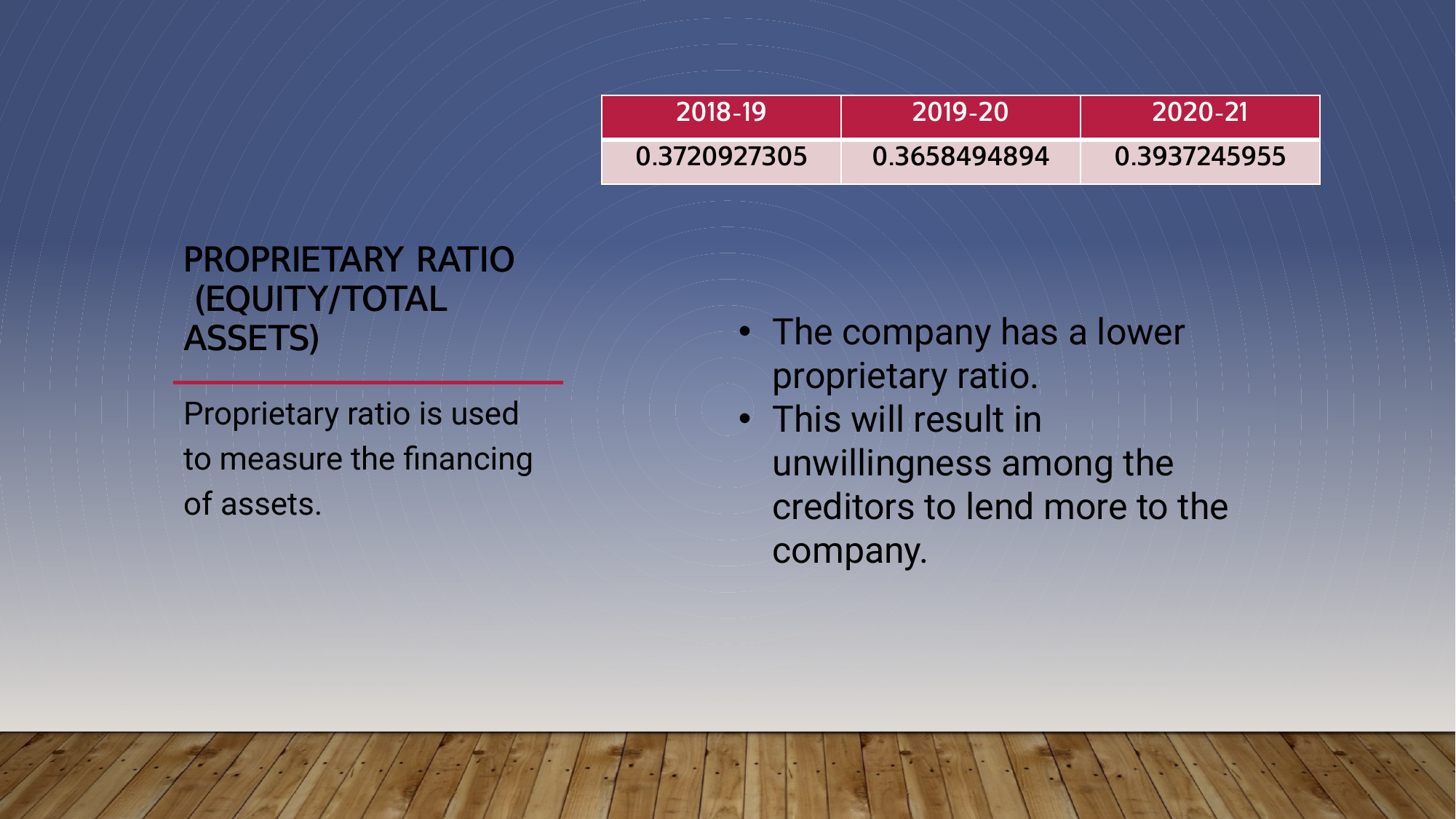

| 2018-19 | 2019-20 | 2020-21 |
| --- | --- | --- |
| 0.3720927305 | 0.3658494894 | 0.3937245955 |
# Proprietary Ratio (Equity/Total Assets)
The company has a lower proprietary ratio.
This will result in unwillingness among the creditors to lend more to the company.
Proprietary ratio is used to measure the financing of assets.